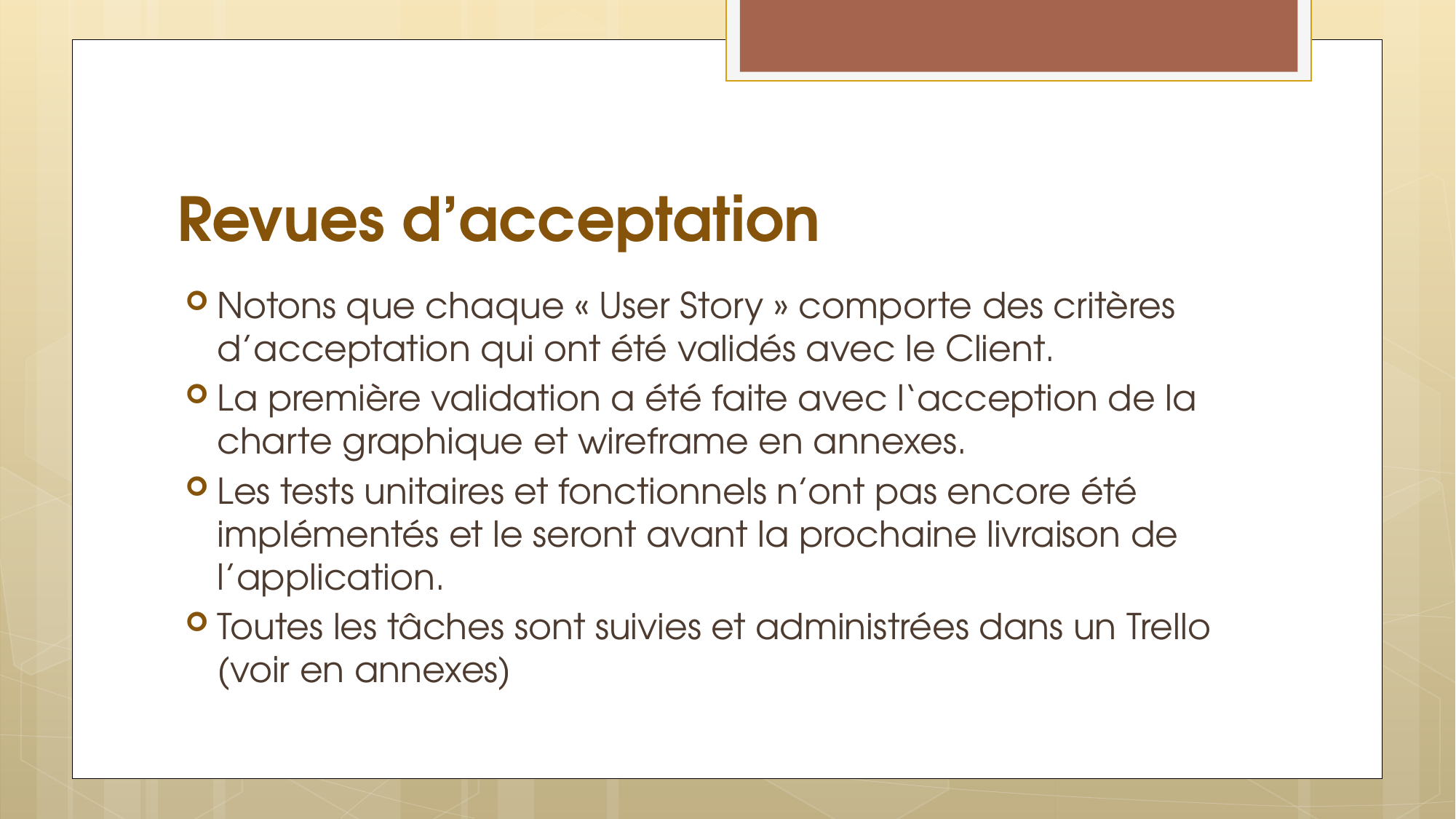

# Revues d’acceptation
Notons que chaque « User Story » comporte des critères d’acceptation qui ont été validés avec le Client.
La première validation a été faite avec l‘acception de la charte graphique et wireframe en annexes.
Les tests unitaires et fonctionnels n’ont pas encore été implémentés et le seront avant la prochaine livraison de l’application.
Toutes les tâches sont suivies et administrées dans un Trello (voir en annexes)